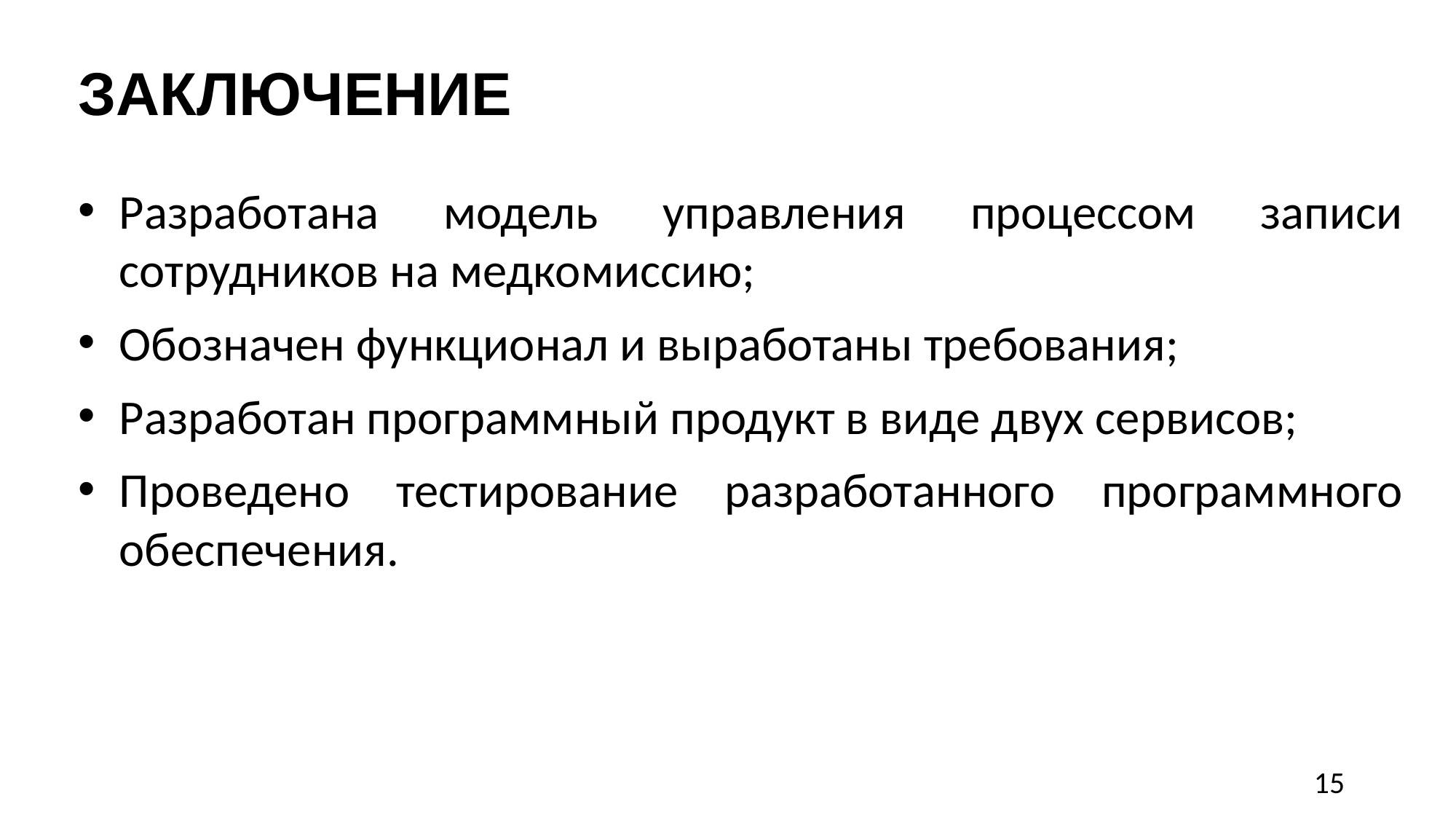

# Заключение
Разработана модель управления процессом записи сотрудников на медкомиссию;
Обозначен функционал и выработаны требования;
Разработан программный продукт в виде двух сервисов;
Проведено тестирование разработанного программного обеспечения.
15